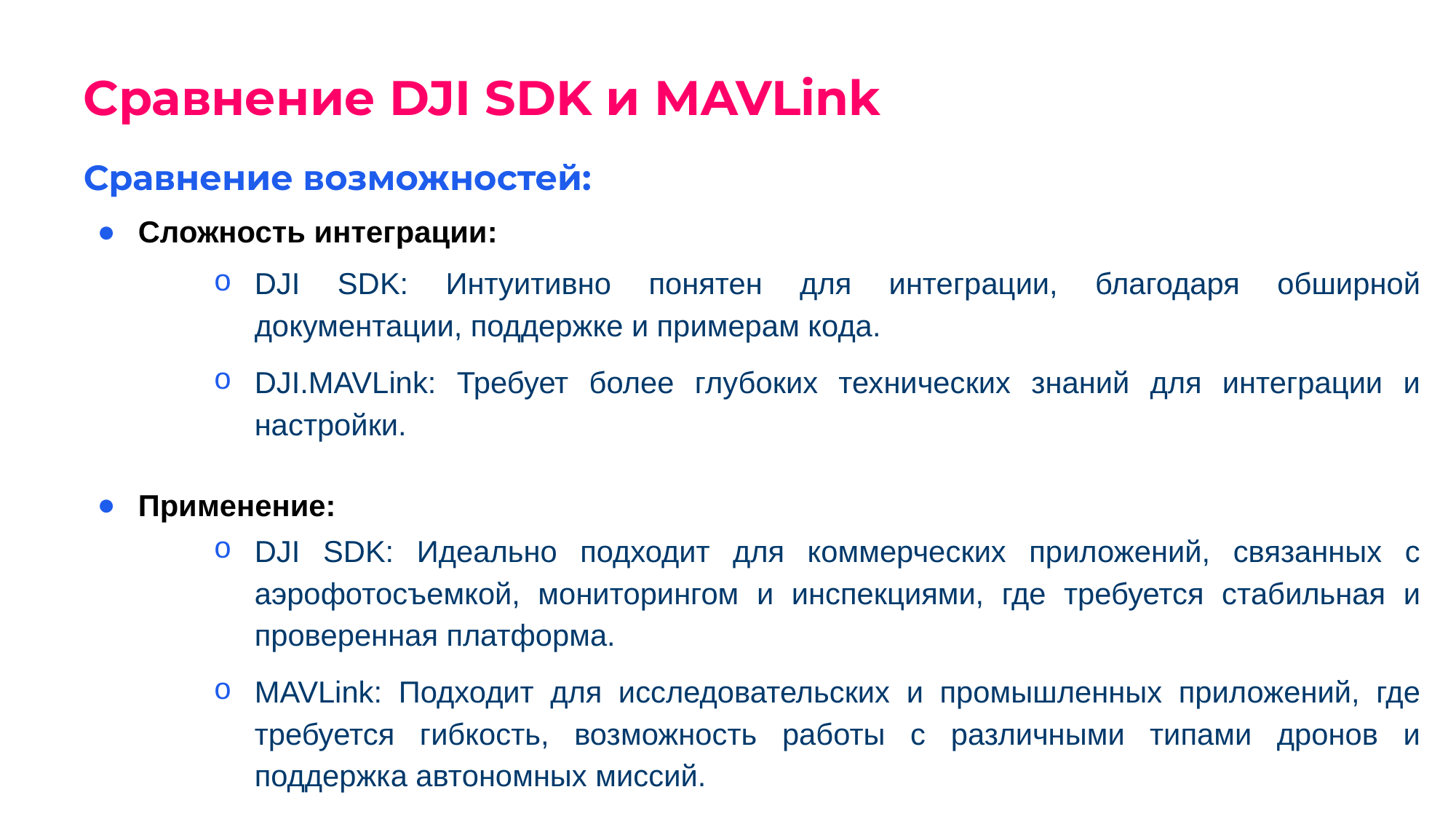

Сравнение DJI SDK и MAVLink
Сравнение возможностей:
Сложность интеграции:
DJI SDK: Интуитивно понятен для интеграции, благодаря обширной документации, поддержке и примерам кода.
DJI.MAVLink: Требует более глубоких технических знаний для интеграции и настройки.
Применение:
DJI SDK: Идеально подходит для коммерческих приложений, связанных с аэрофотосъемкой, мониторингом и инспекциями, где требуется стабильная и проверенная платформа.
MAVLink: Подходит для исследовательских и промышленных приложений, где требуется гибкость, возможность работы с различными типами дронов и поддержка автономных миссий.
Matrice